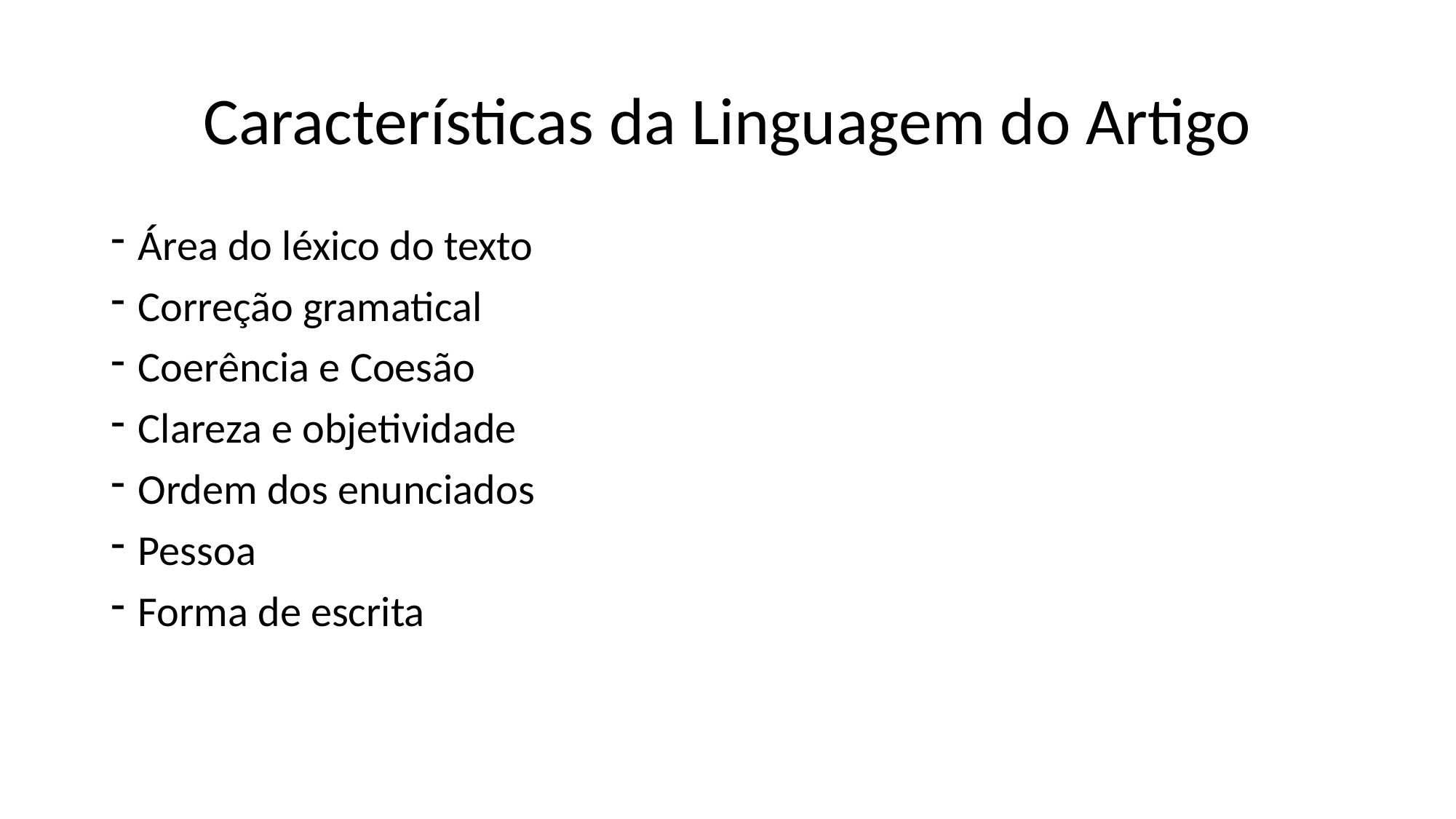

# Características da Linguagem do Artigo
Área do léxico do texto
Correção gramatical
Coerência e Coesão
Clareza e objetividade
Ordem dos enunciados
Pessoa
Forma de escrita